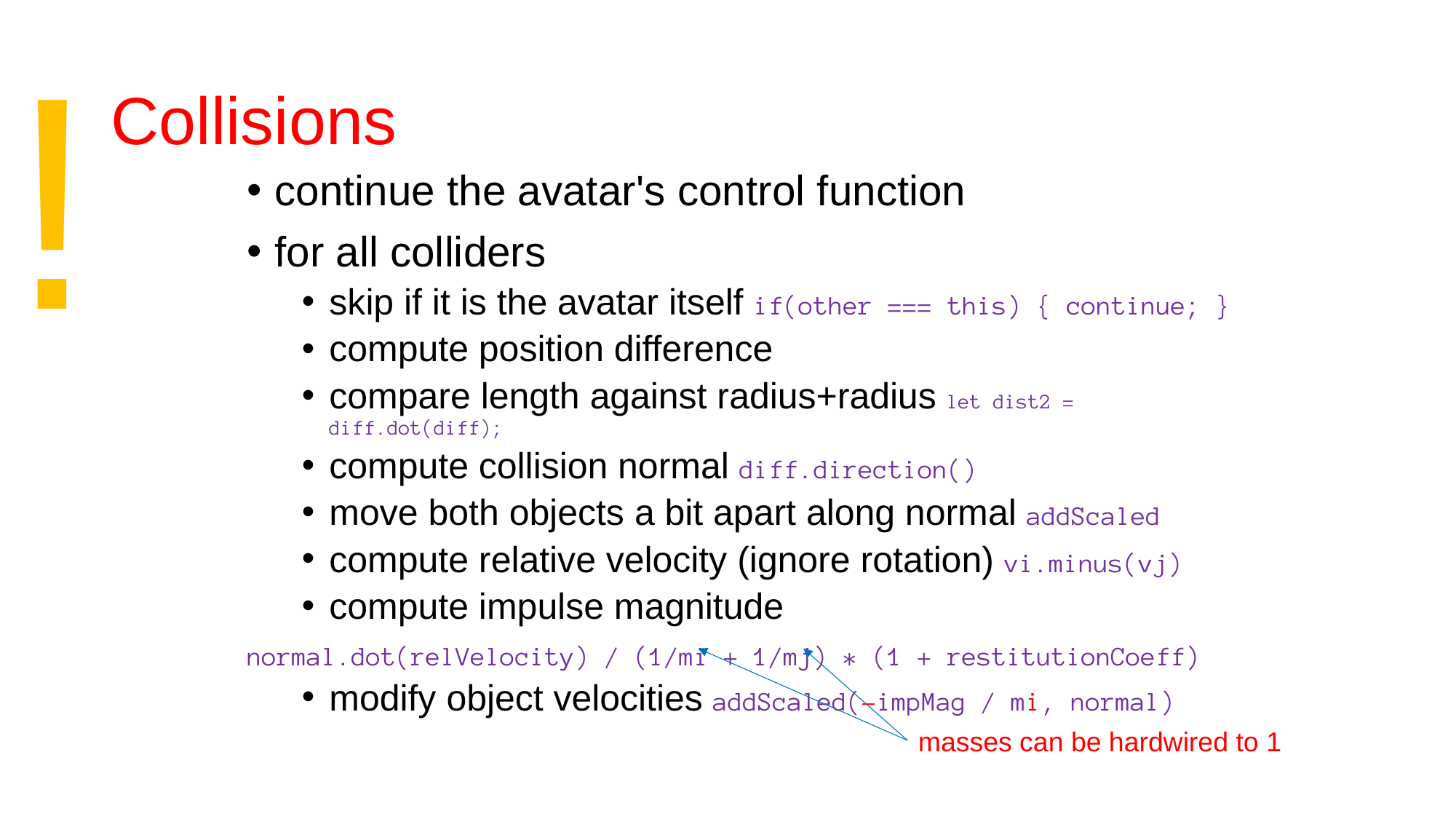

!
# Collisions
continue the avatar's control function
for all colliders
skip if it is the avatar itself if(other === this) { continue; }
compute position difference
compare length against radius+radius let dist2 = diff.dot(diff);
compute collision normal diff.direction()
move both objects a bit apart along normal addScaled
compute relative velocity (ignore rotation) vi.minus(vj)
compute impulse magnitude
normal.dot(relVelocity) / (1/mi + 1/mj) * (1 + restitutionCoeff)
modify object velocities addScaled(-impMag / mi, normal)
masses can be hardwired to 1